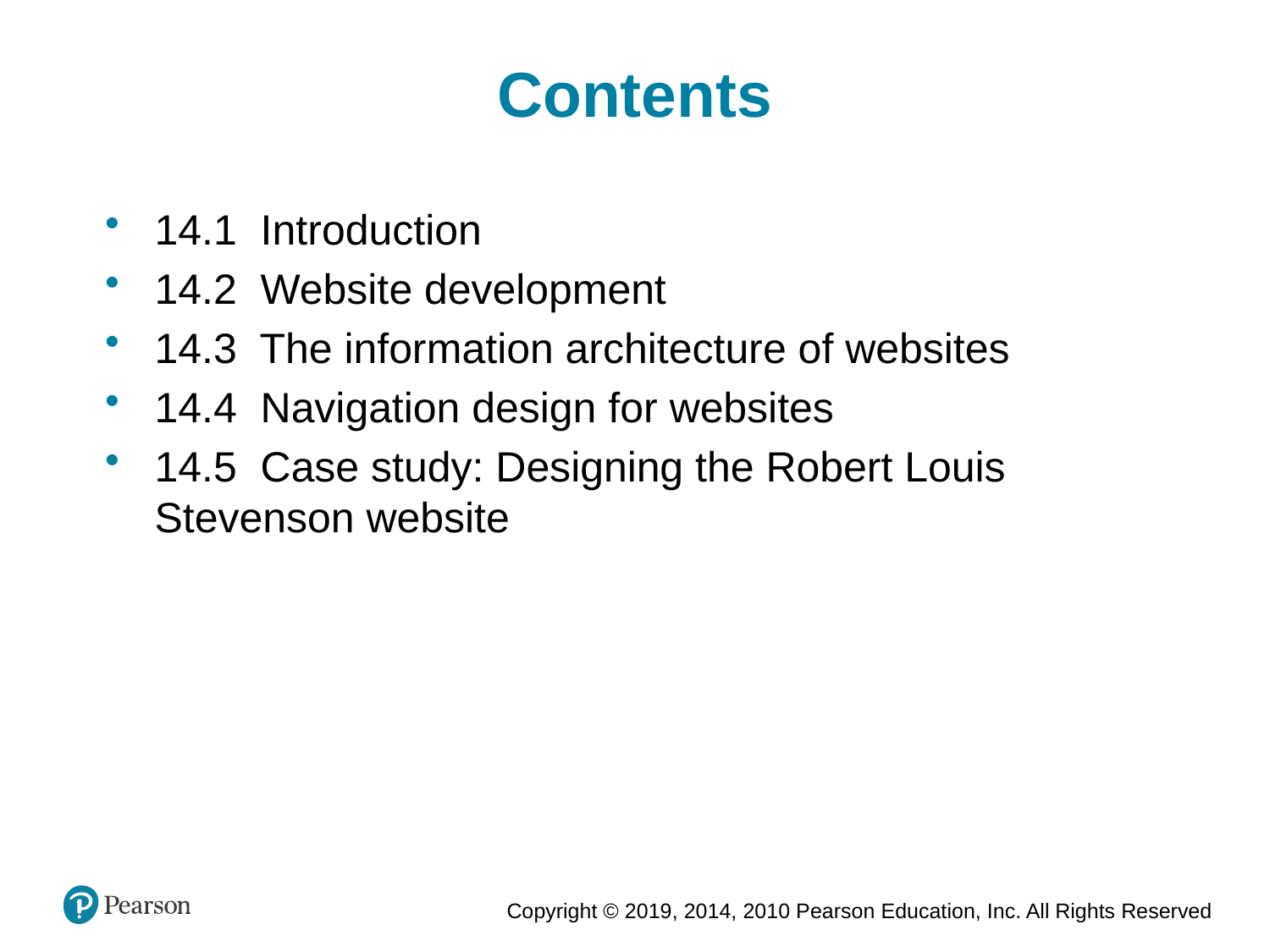

Contents
14.1  Introduction
14.2  Website development
14.3  The information architecture of websites
14.4  Navigation design for websites
14.5  Case study: Designing the Robert Louis  	 	 Stevenson website